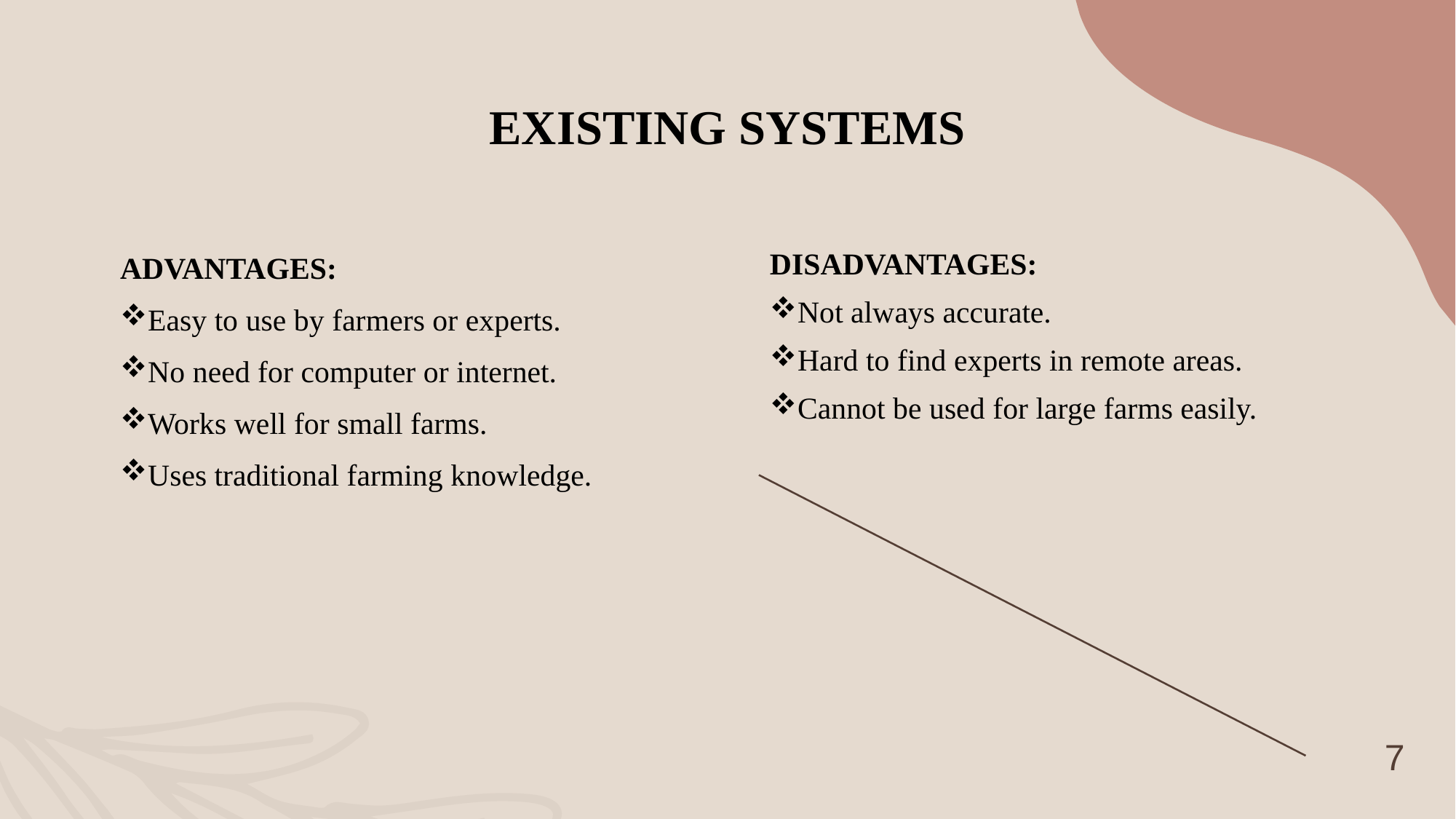

# EXISTING SYSTEMS
ADVANTAGES:
Easy to use by farmers or experts.
No need for computer or internet.
Works well for small farms.
Uses traditional farming knowledge.
DISADVANTAGES:
Not always accurate.
Hard to find experts in remote areas.
Cannot be used for large farms easily.
7